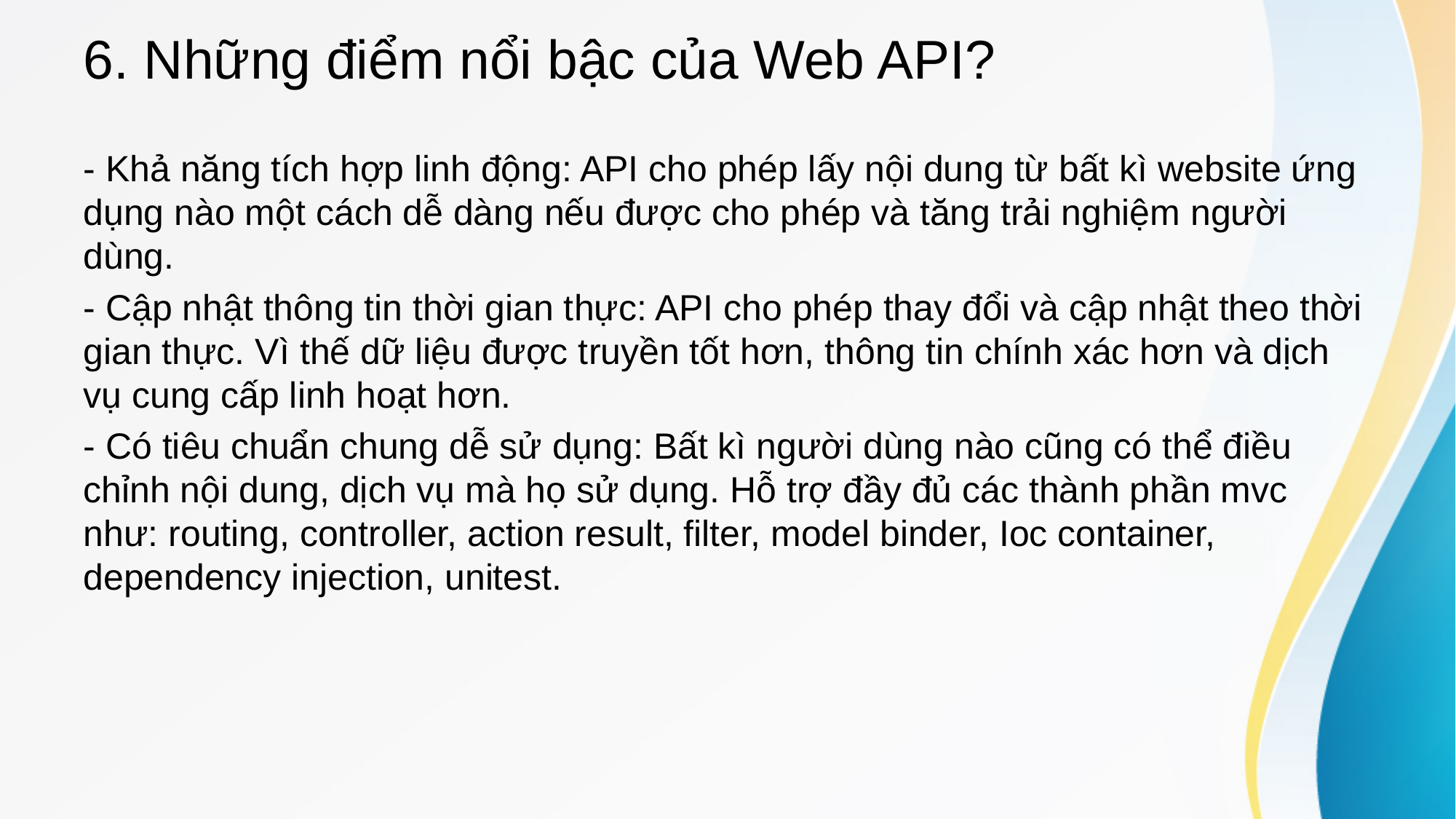

# 6. Những điểm nổi bậc của Web API?
- Khả năng tích hợp linh động: API cho phép lấy nội dung từ bất kì website ứng dụng nào một cách dễ dàng nếu được cho phép và tăng trải nghiệm người dùng.
- Cập nhật thông tin thời gian thực: API cho phép thay đổi và cập nhật theo thời gian thực. Vì thế dữ liệu được truyền tốt hơn, thông tin chính xác hơn và dịch vụ cung cấp linh hoạt hơn.
- Có tiêu chuẩn chung dễ sử dụng: Bất kì người dùng nào cũng có thể điều chỉnh nội dung, dịch vụ mà họ sử dụng. Hỗ trợ đầy đủ các thành phần mvc như: routing, controller, action result, filter, model binder, Ioc container, dependency injection, unitest.